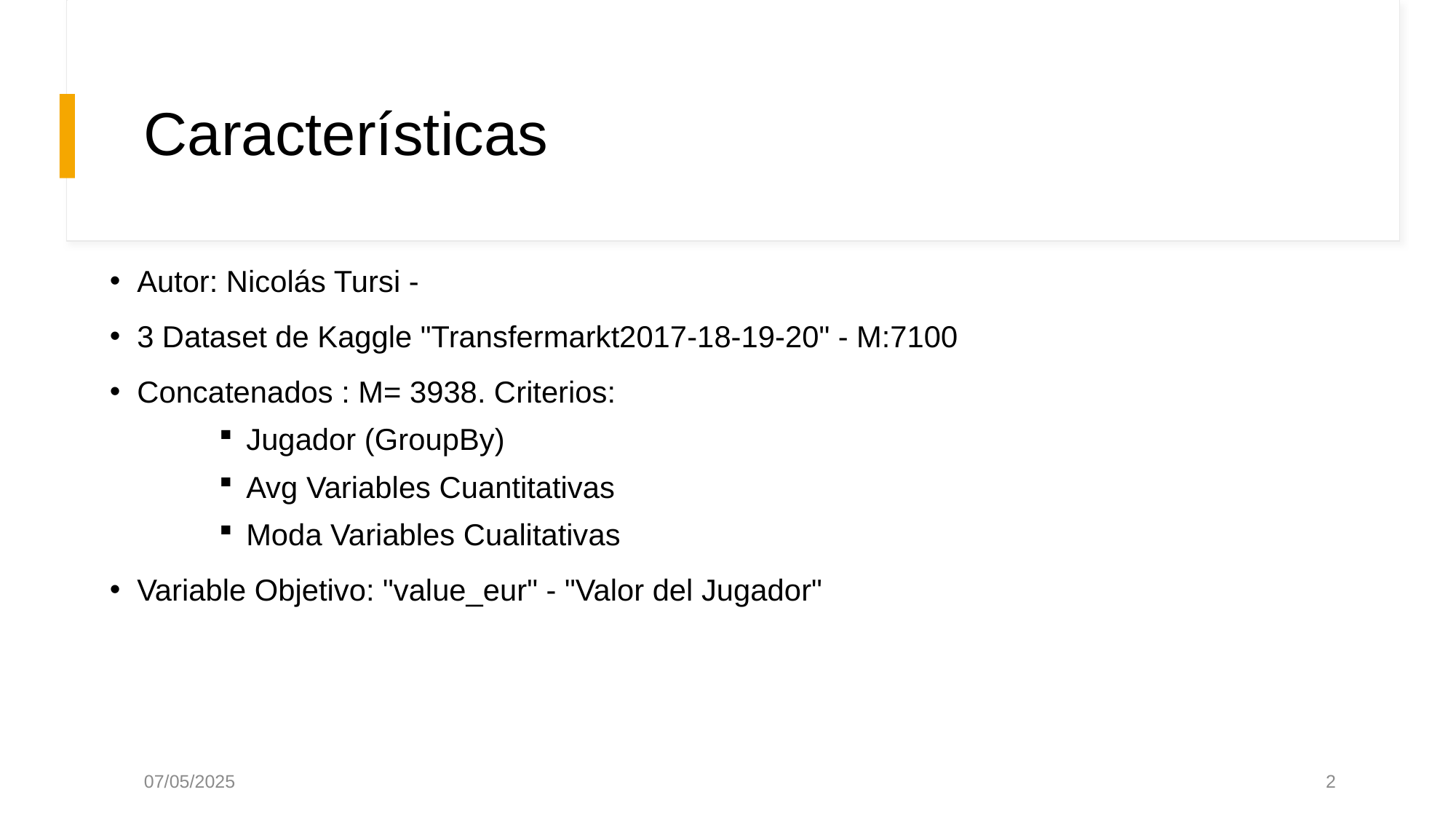

# Características
Autor: Nicolás Tursi -
3 Dataset de Kaggle "Transfermarkt2017-18-19-20" - M:7100
Concatenados : M= 3938. Criterios:
Jugador (GroupBy)
Avg Variables Cuantitativas
Moda Variables Cualitativas
Variable Objetivo: "value_eur" - "Valor del Jugador"
07/05/2025

2